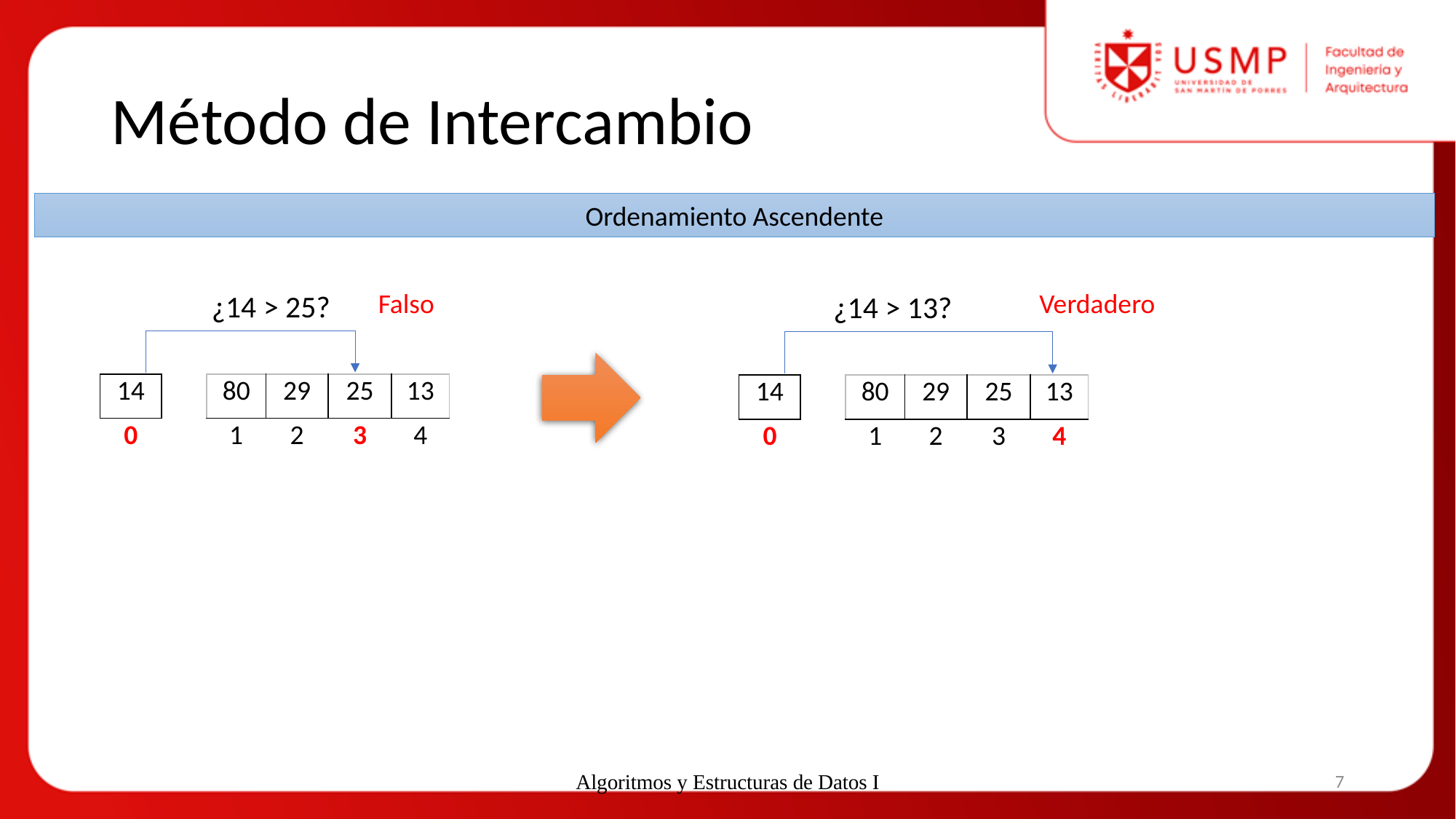

# Método de Intercambio
Ordenamiento Ascendente
Falso
¿14 > 25?
Verdadero
¿14 > 13?

| 14 |
| --- |
| 0 |
| 80 | 29 | 25 | 13 |
| --- | --- | --- | --- |
| 1 | 2 | 3 | 4 |
| 14 |
| --- |
| 0 |
| 80 | 29 | 25 | 13 |
| --- | --- | --- | --- |
| 1 | 2 | 3 | 4 |
Algoritmos y Estructuras de Datos I
7